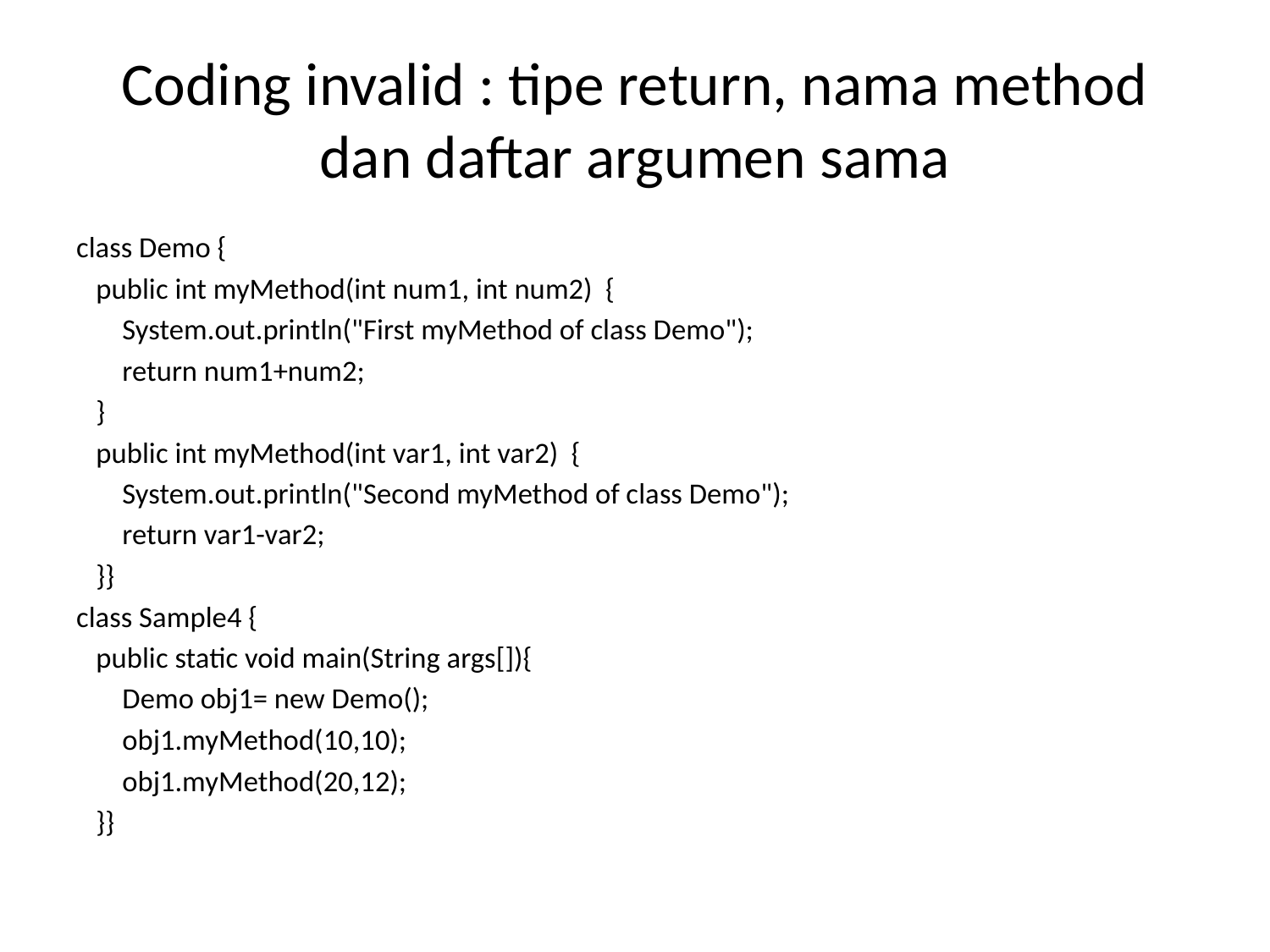

# Coding invalid : tipe return, nama method dan daftar argumen sama
class Demo {
   public int myMethod(int num1, int num2)  {
       System.out.println("First myMethod of class Demo");
       return num1+num2;
   }
   public int myMethod(int var1, int var2)  {
       System.out.println("Second myMethod of class Demo");
       return var1-var2;
   }}
class Sample4 {
   public static void main(String args[]){
       Demo obj1= new Demo();
       obj1.myMethod(10,10);
       obj1.myMethod(20,12);
   }}